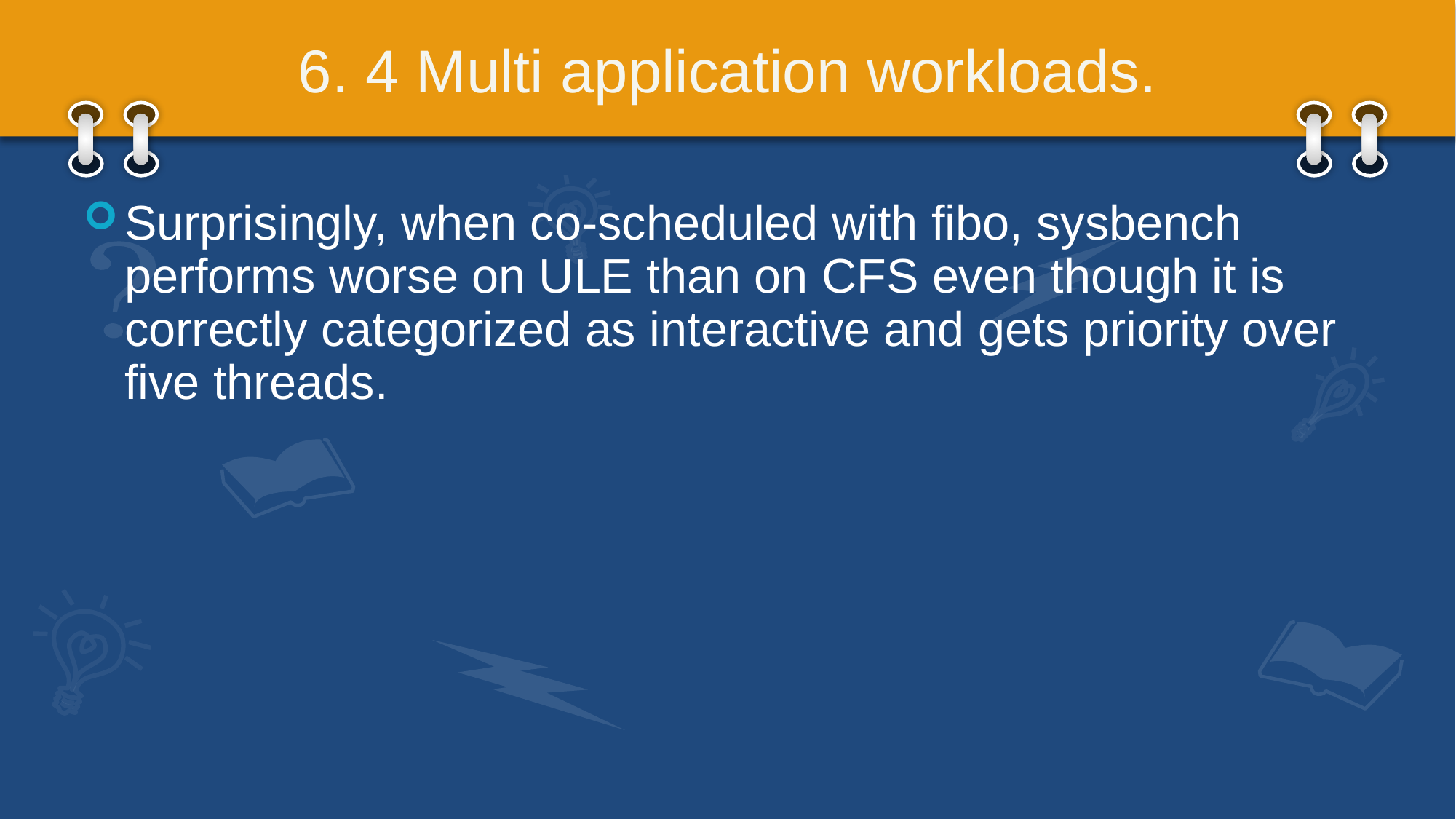

# 6. 4 Multi application workloads.
Surprisingly, when co-scheduled with fibo, sysbench performs worse on ULE than on CFS even though it is correctly categorized as interactive and gets priority over five threads.